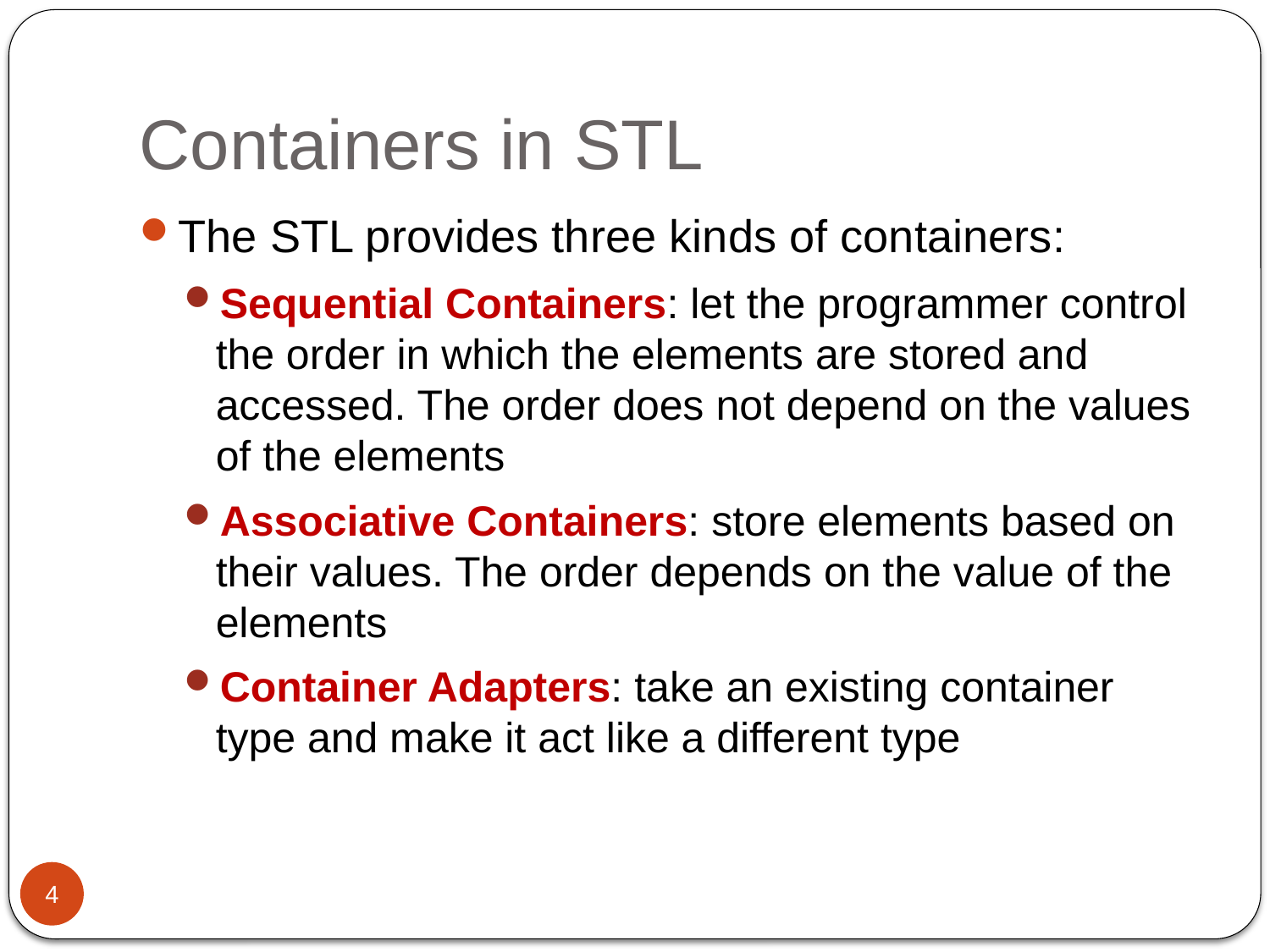

# Containers in STL
The STL provides three kinds of containers:
Sequential Containers: let the programmer control the order in which the elements are stored and accessed. The order does not depend on the values of the elements
Associative Containers: store elements based on their values. The order depends on the value of the elements
Container Adapters: take an existing container type and make it act like a different type

4